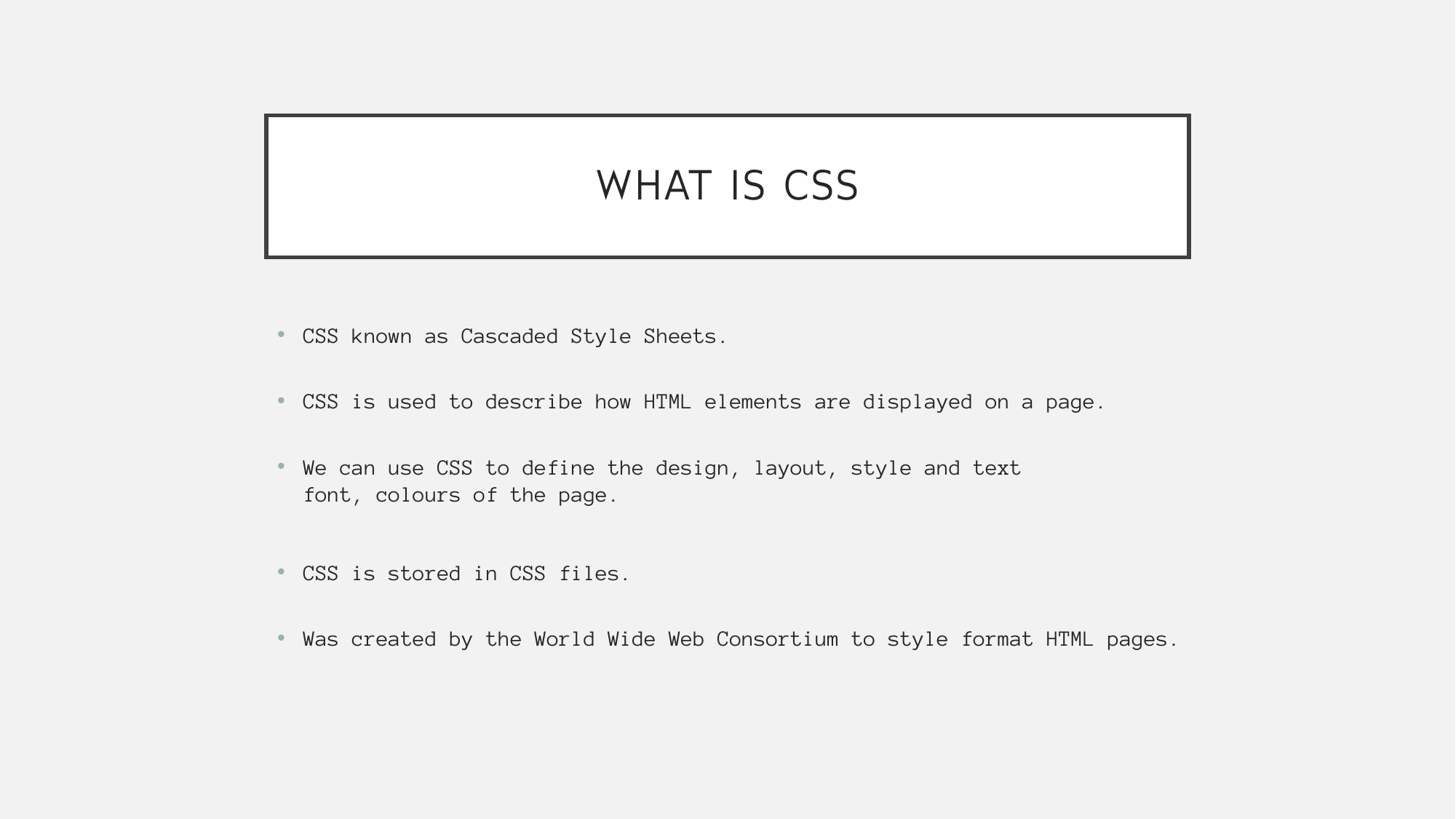

# What is CSS
CSS known as Cascaded Style Sheets.
CSS is used to describe how HTML elements are displayed on a page.
We can use CSS to define the design, layout, style and text font, colours of the page.

CSS is stored in CSS files.
Was created by the World Wide Web Consortium to style format HTML pages.